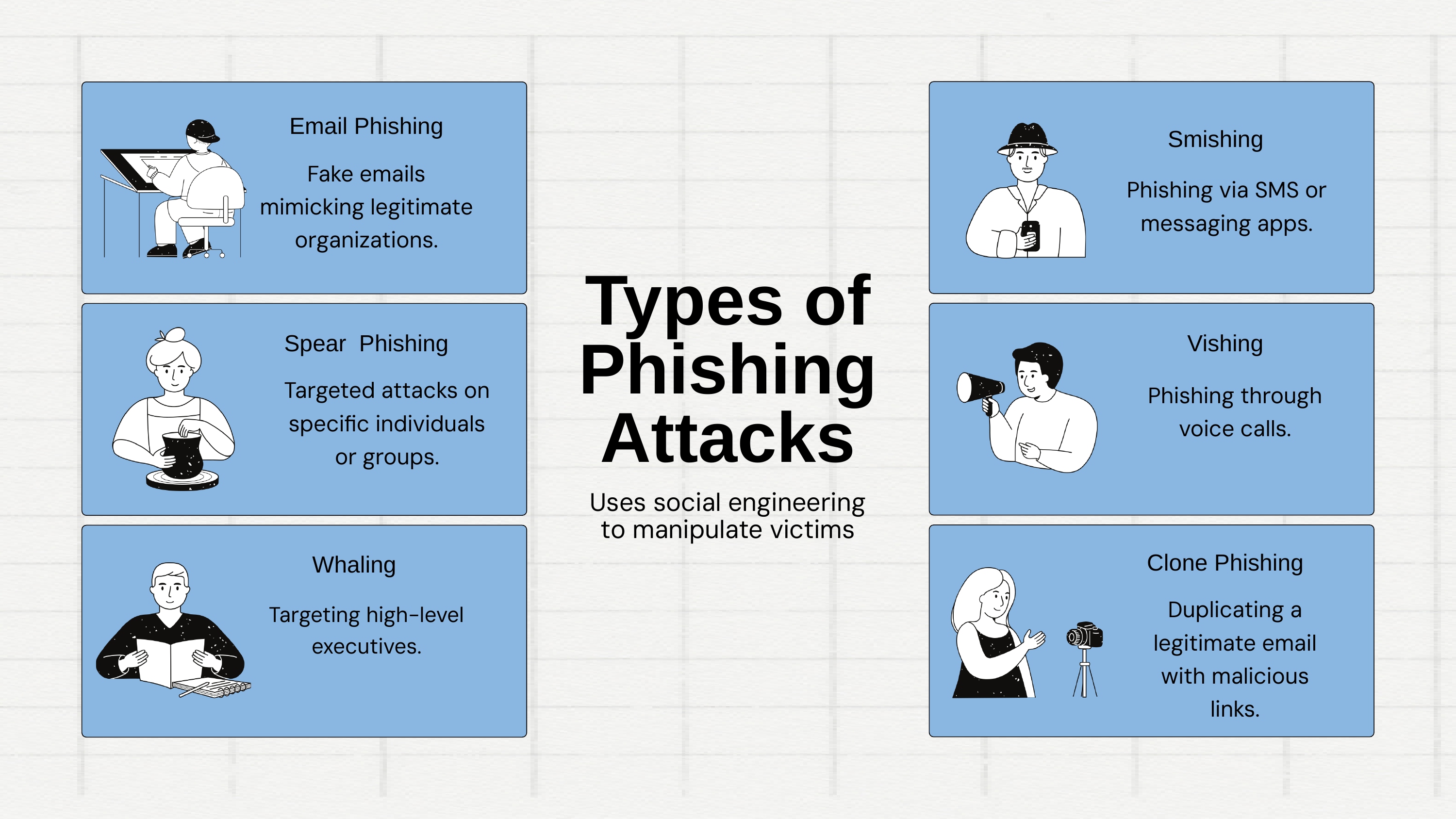

Email Phishing

Smishing

Fake emails mimicking legitimate organizations.
Phishing via SMS or messaging apps.
Types of Phishing Attacks

Spear  Phishing
Vishing

Targeted attacks on specific individuals or groups.
Phishing through voice calls.
Uses social engineering to manipulate victims

Clone Phishing
Whaling

Duplicating a legitimate email with malicious links.
Targeting high-level executives.